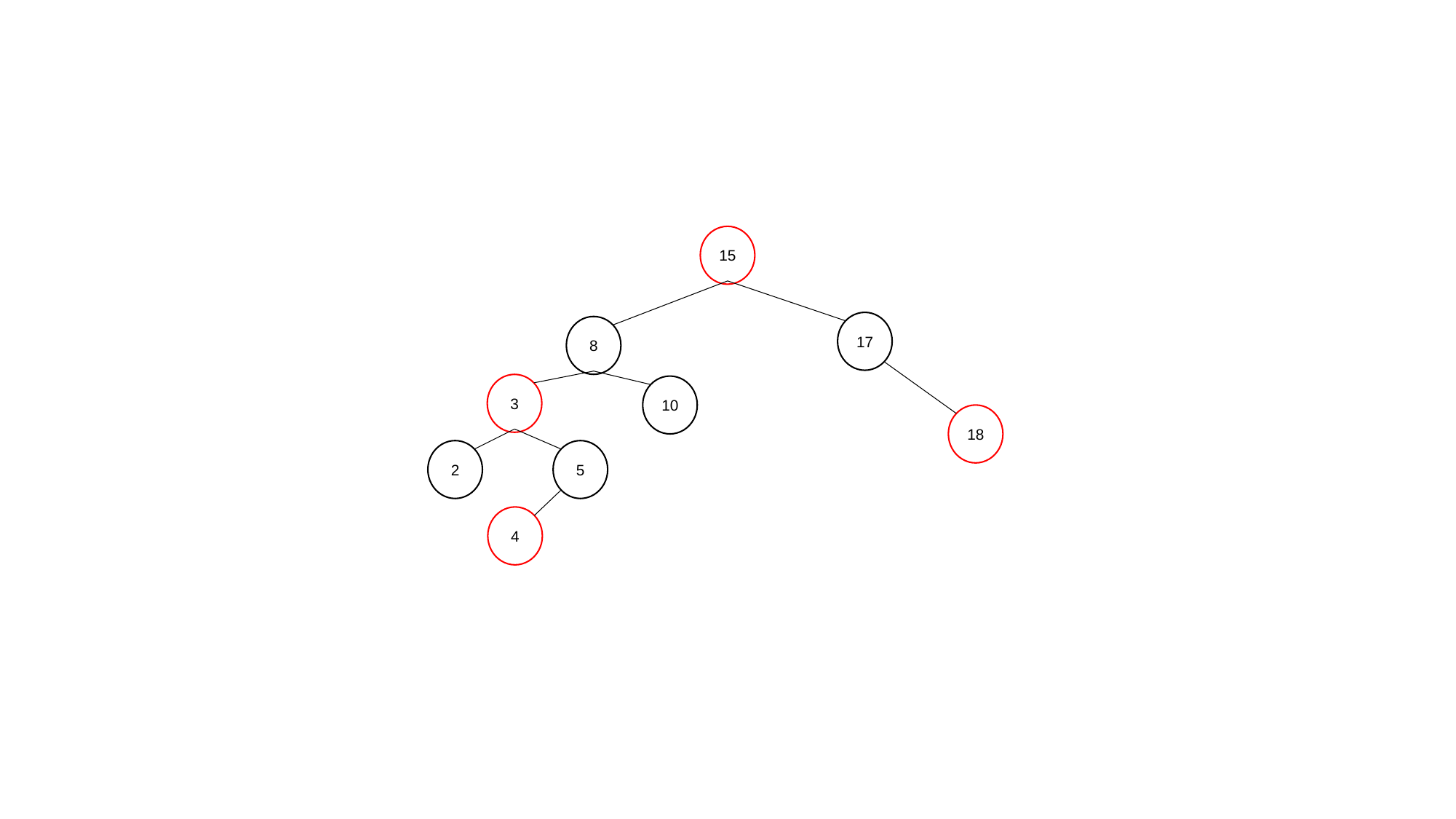

15
17
8
3
10
18
2
5
4